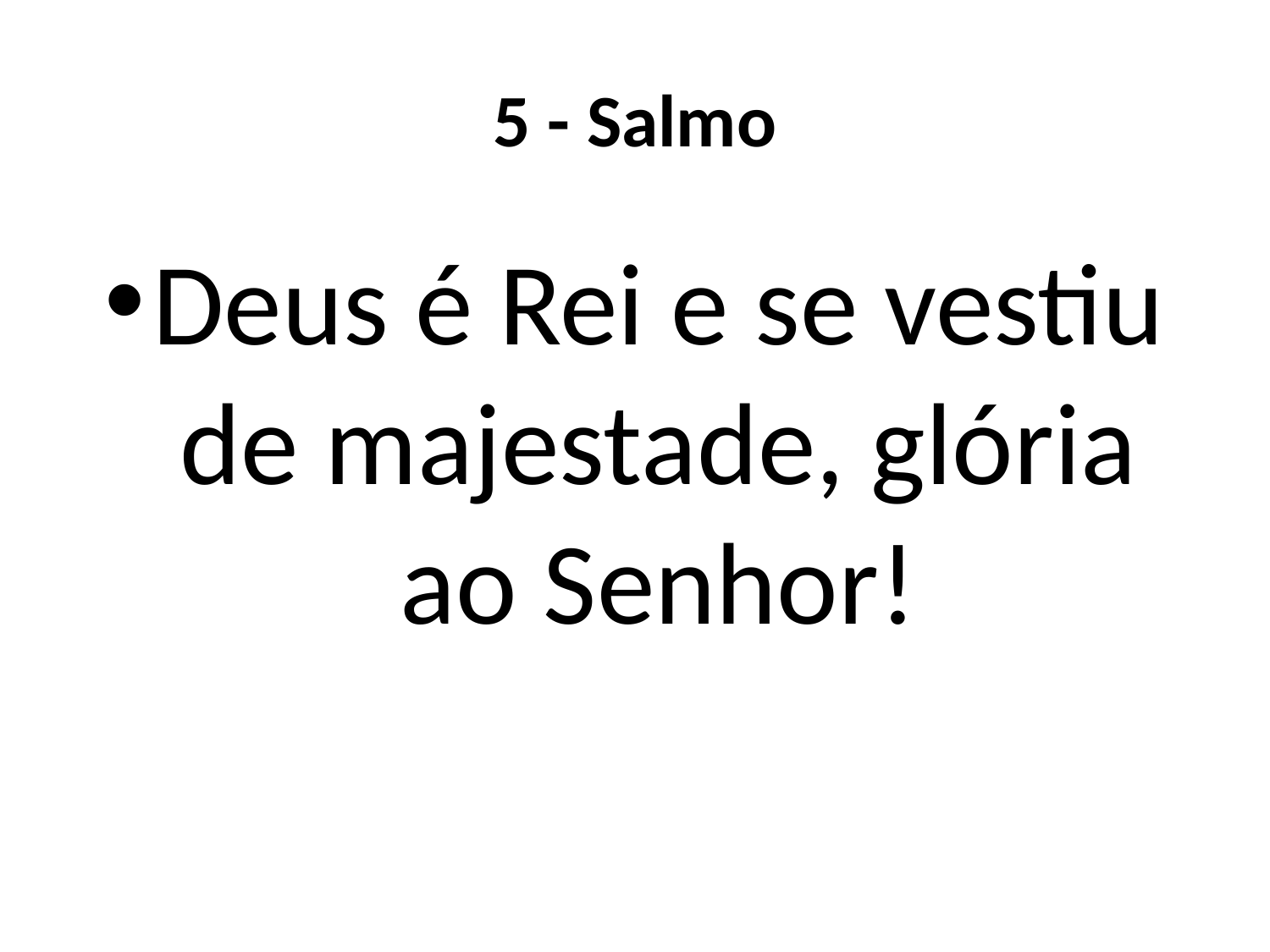

# 5 - Salmo
Deus é Rei e se vestiu de majestade, glória ao Senhor!